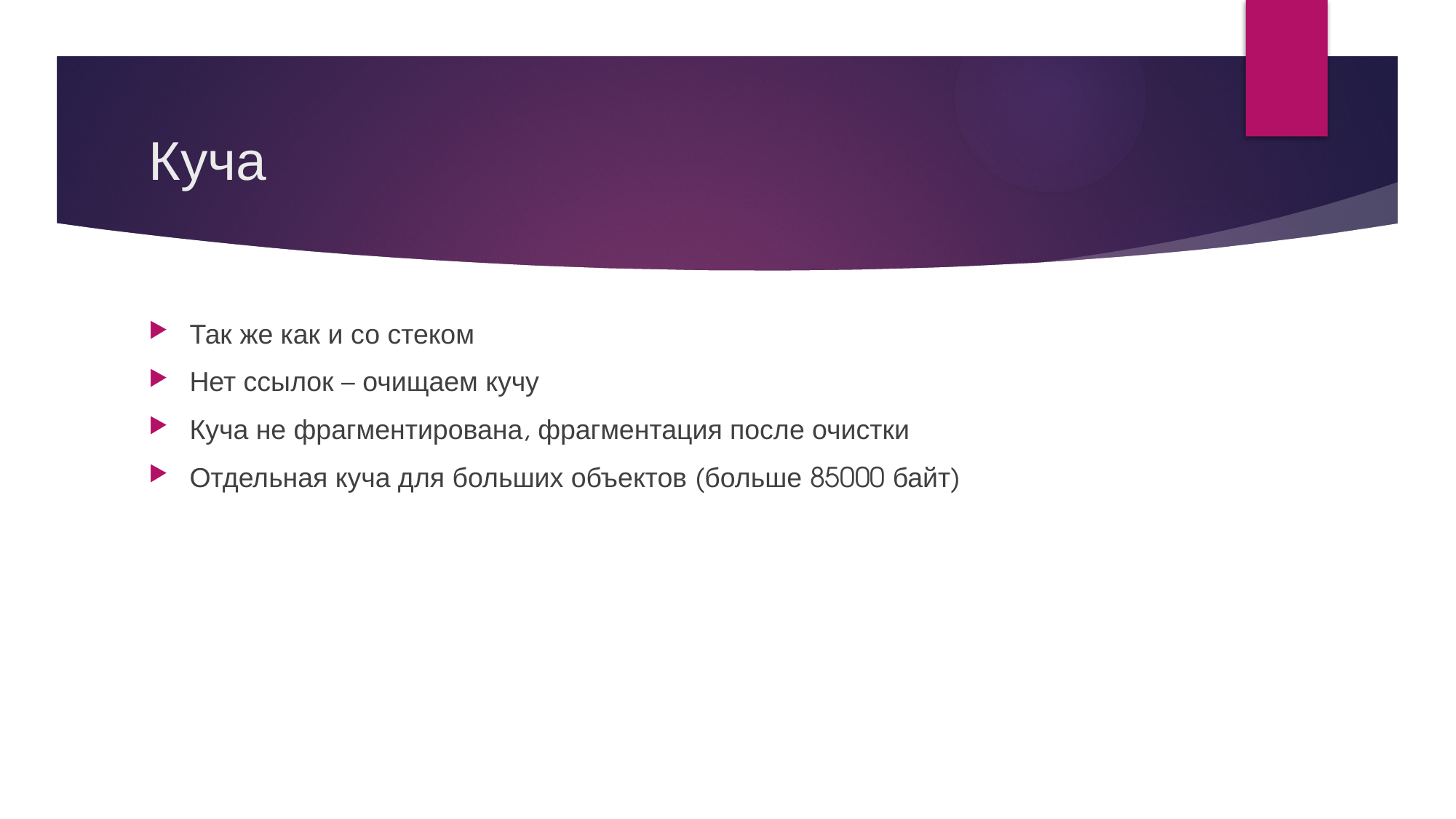

# Куча
Так же как и со стеком
Нет ссылок – очищаем кучу
Куча не фрагментирована, фрагментация после очистки
Отдельная куча для больших объектов (больше 85000 байт)